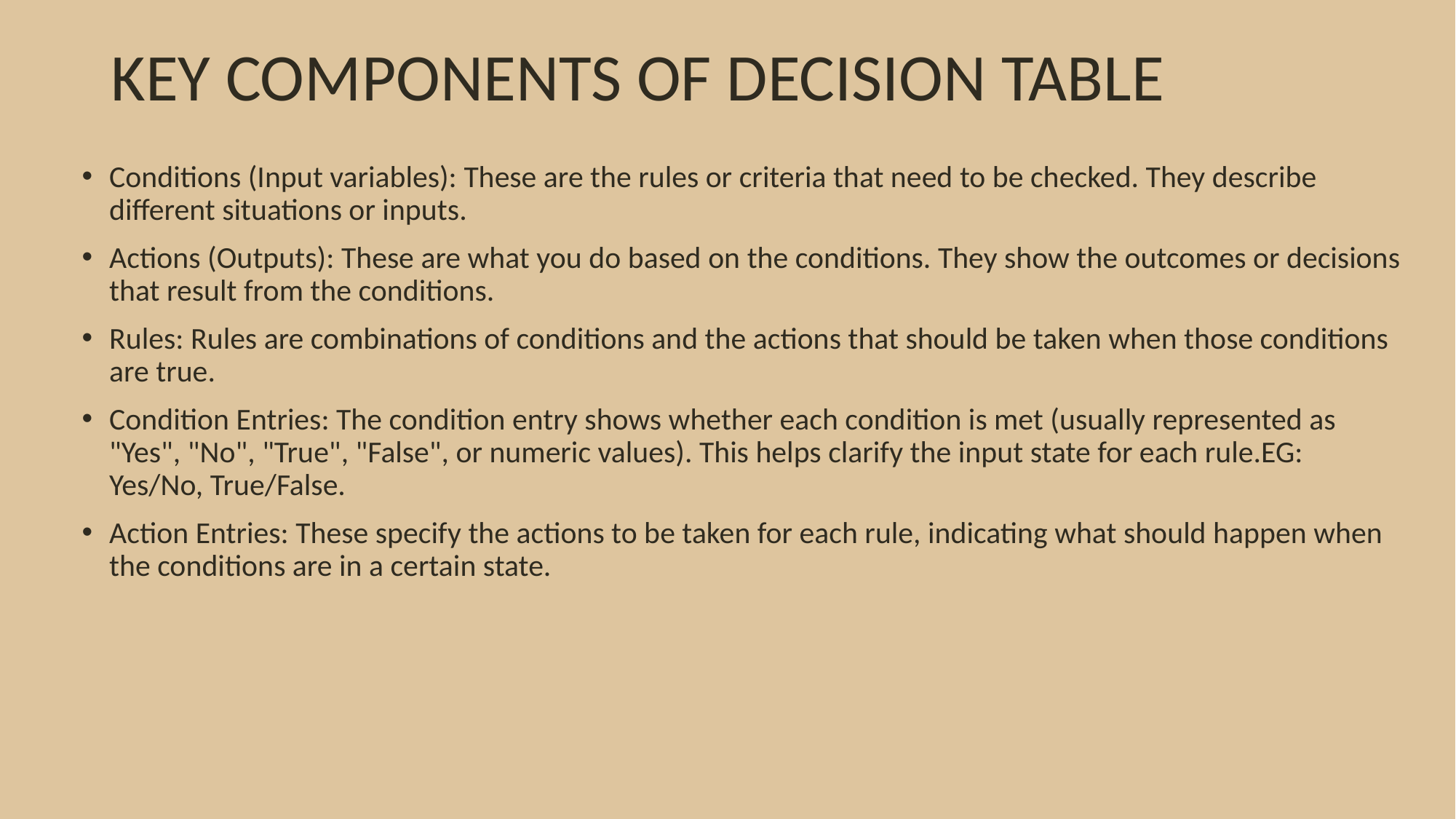

# KEY COMPONENTS OF DECISION TABLE
Conditions (Input variables): These are the rules or criteria that need to be checked. They describe different situations or inputs.
Actions (Outputs): These are what you do based on the conditions. They show the outcomes or decisions that result from the conditions.
Rules: Rules are combinations of conditions and the actions that should be taken when those conditions are true.
Condition Entries: The condition entry shows whether each condition is met (usually represented as "Yes", "No", "True", "False", or numeric values). This helps clarify the input state for each rule.EG: Yes/No, True/False.
Action Entries: These specify the actions to be taken for each rule, indicating what should happen when the conditions are in a certain state.